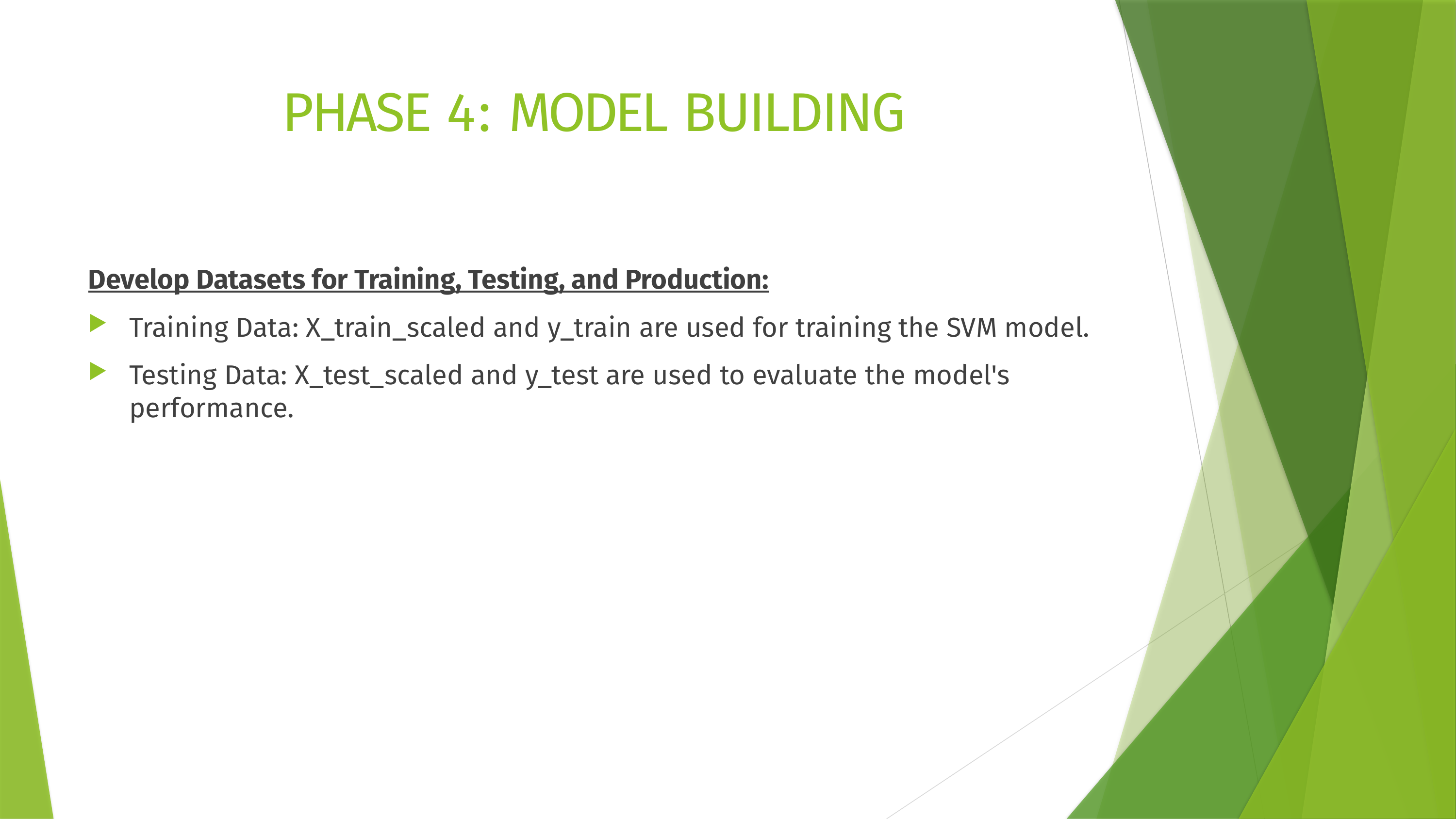

# PHASE 4: MODEL BUILDING
Develop Datasets for Training, Testing, and Production:
Training Data: X_train_scaled and y_train are used for training the SVM model.
Testing Data: X_test_scaled and y_test are used to evaluate the model's performance.